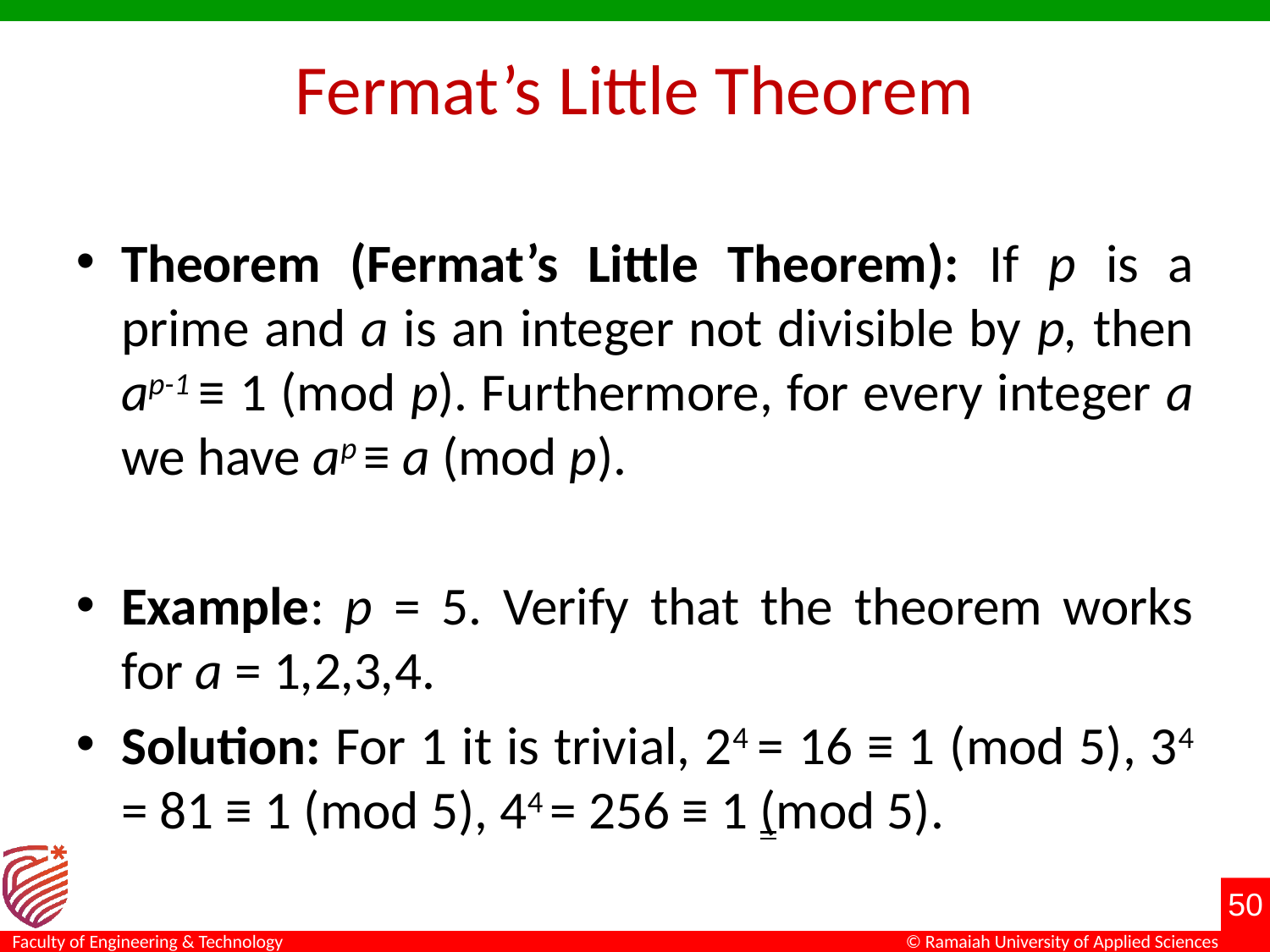

# Fermat’s Little Theorem
Theorem (Fermat’s Little Theorem): If p is a prime and a is an integer not divisible by p, then ap-1 ≡ 1 (mod p). Furthermore, for every integer a we have ap ≡ a (mod p).

Example: p = 5. Verify that the theorem works for a = 1,2,3,4.
Solution: For 1 it is trivial, 24 = 16 ≡ 1 (mod 5), 34 = 81 ≡ 1 (mod 5), 44 = 256 ≡ 1 (mod 5).